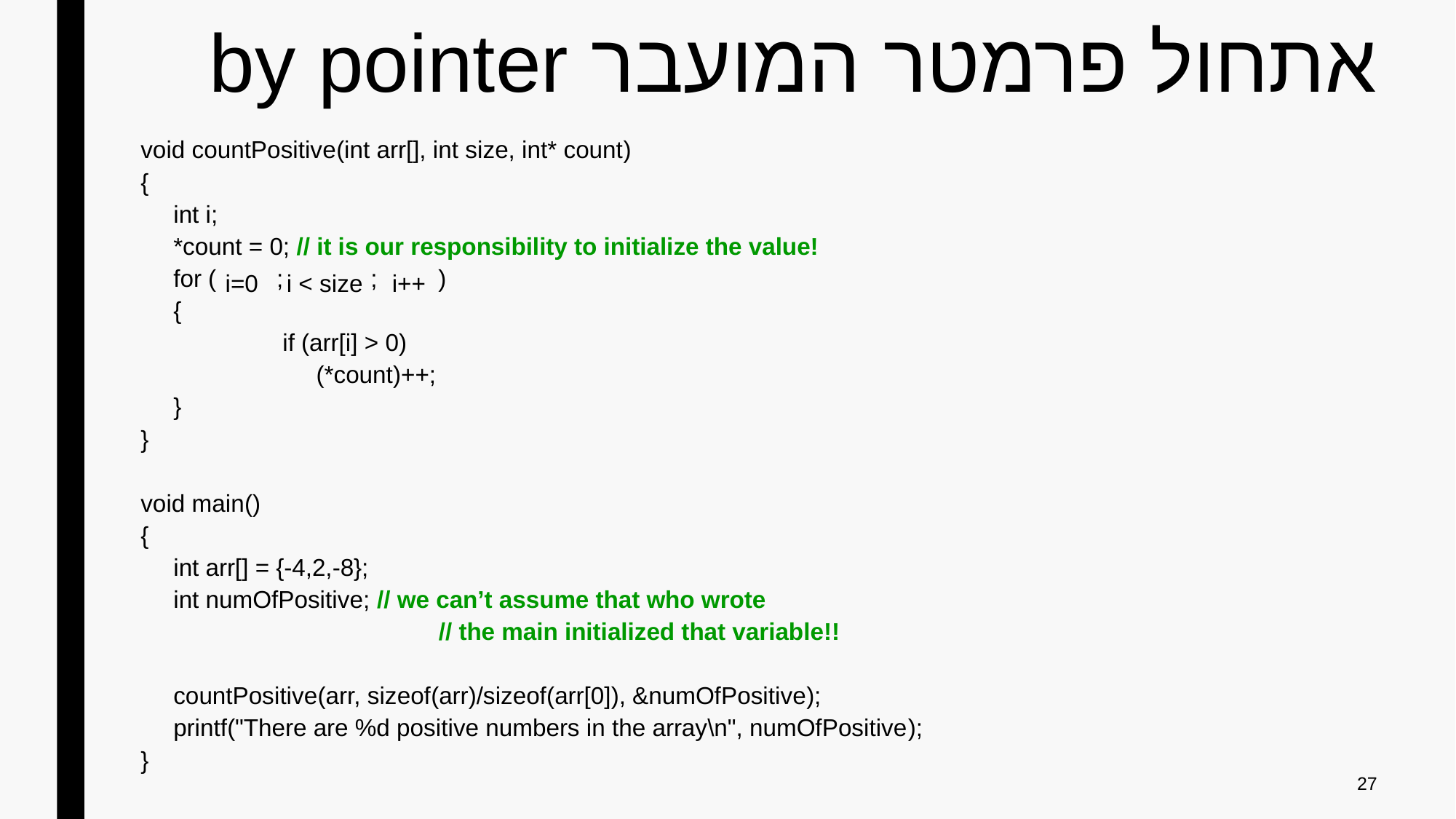

# אתחול פרמטר המועבר by pointer
void countPositive(int arr[], int size, int* count)
{
	int i;
	*count = 0; // it is our responsibility to initialize the value!
	for (         ;             ;         )
	{
		if (arr[i] > 0)
		     (*count)++;
	}
}

void main()
{
	int arr[] = {-4,2,-8};
	int numOfPositive; // we can’t assume that who wrote
	    		       // the main initialized that variable!!

	countPositive(arr, sizeof(arr)/sizeof(arr[0]), &numOfPositive);
	printf("There are %d positive numbers in the array\n", numOfPositive);
}
i=0
i < size
i++
27